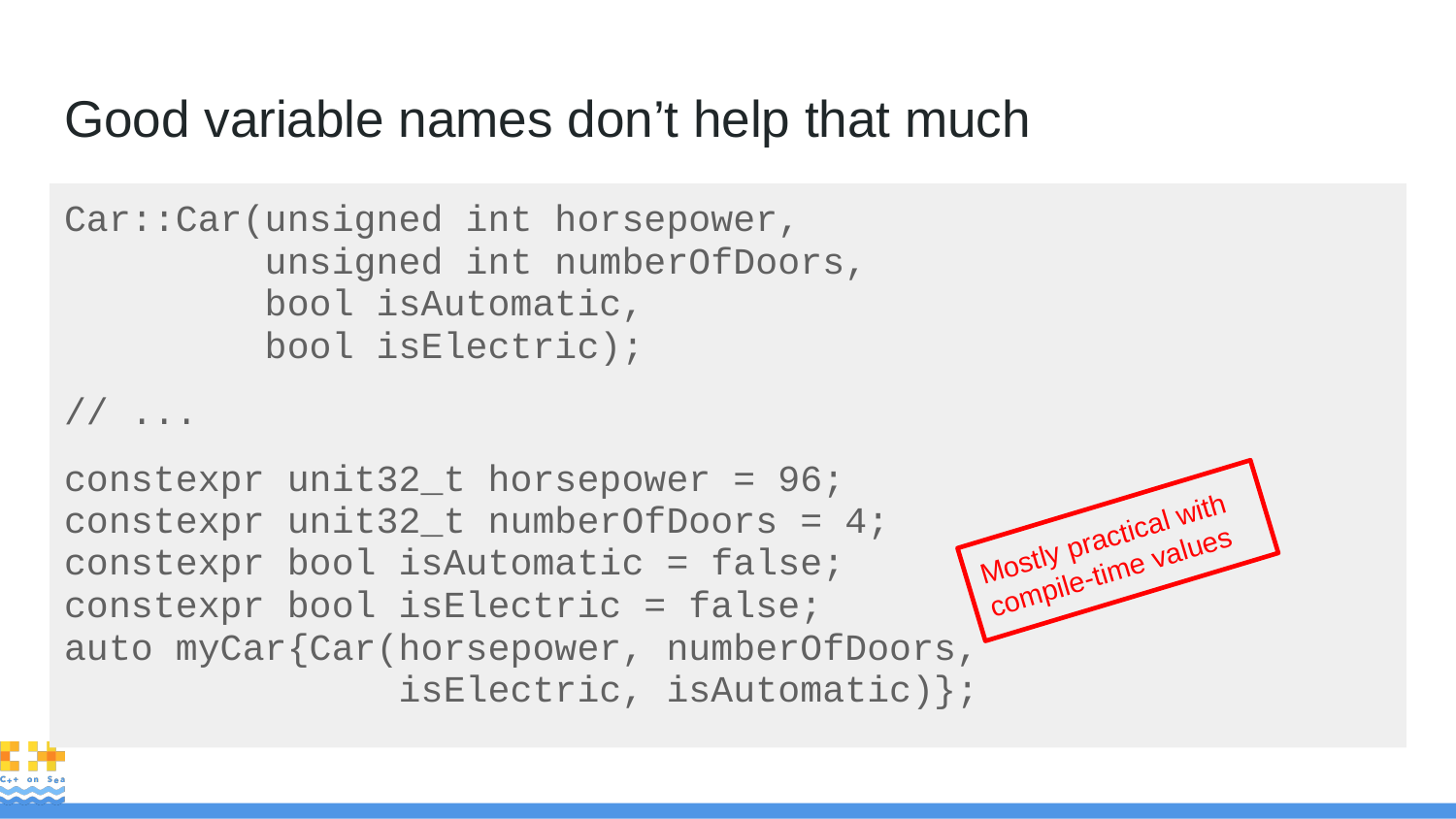

# Good variable names don’t help that much
Car::Car(unsigned int horsepower,
         unsigned int numberOfDoors,
         bool isAutomatic,
         bool isElectric);
// ...
constexpr unit32_t horsepower = 96;
constexpr unit32_t numberOfDoors = 4;
constexpr bool isAutomatic = false;
constexpr bool isElectric = false;
auto myCar{Car(horsepower, numberOfDoors,
               isElectric, isAutomatic)};
Mostly practical with compile-time values